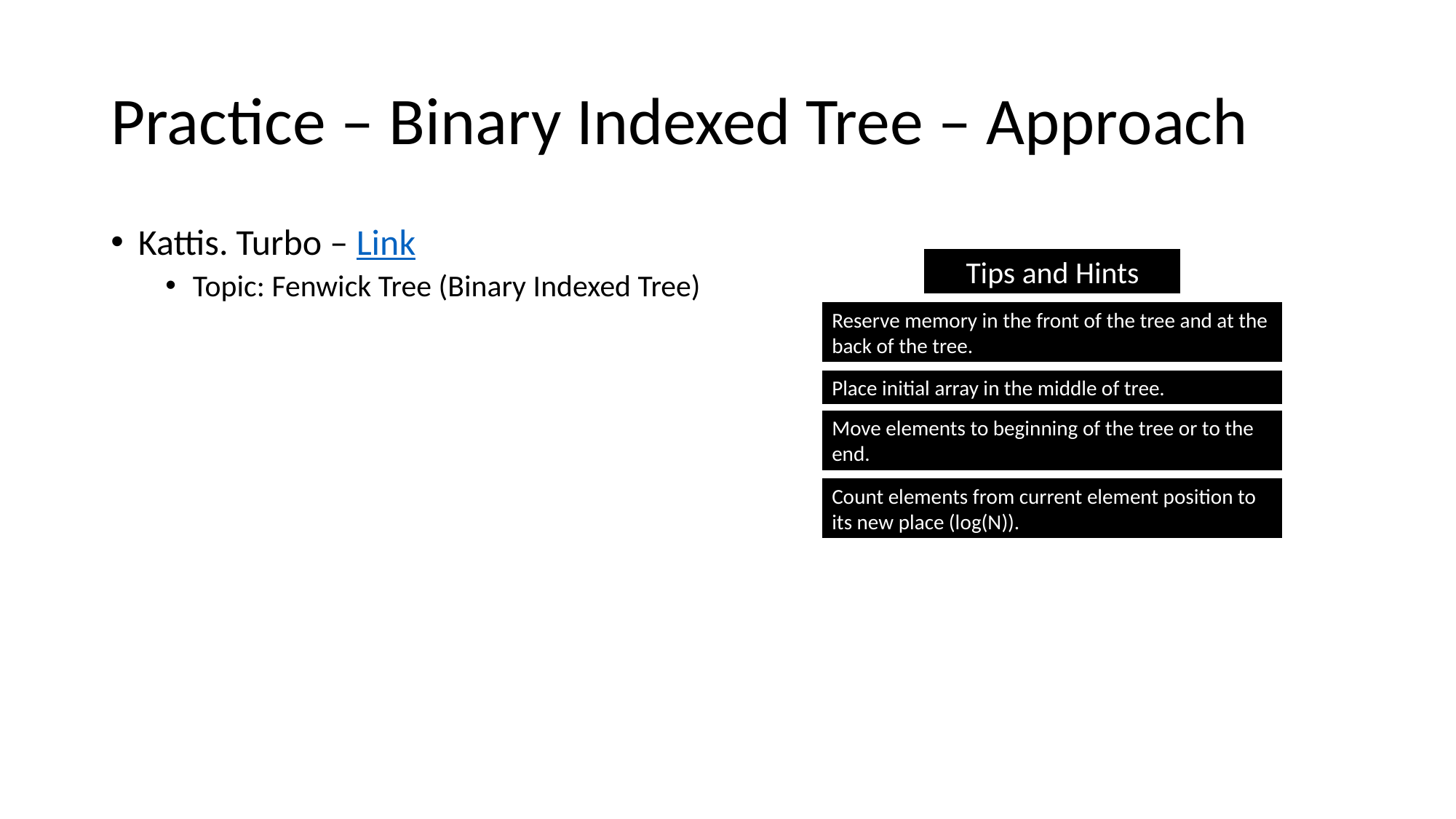

# Practice – Binary Indexed Tree – Approach
Kattis. Turbo – Link
Topic: Fenwick Tree (Binary Indexed Tree)
Tips and Hints
Reserve memory in the front of the tree and at the back of the tree.
Place initial array in the middle of tree.
Move elements to beginning of the tree or to the end.
Count elements from current element position to its new place (log(N)).